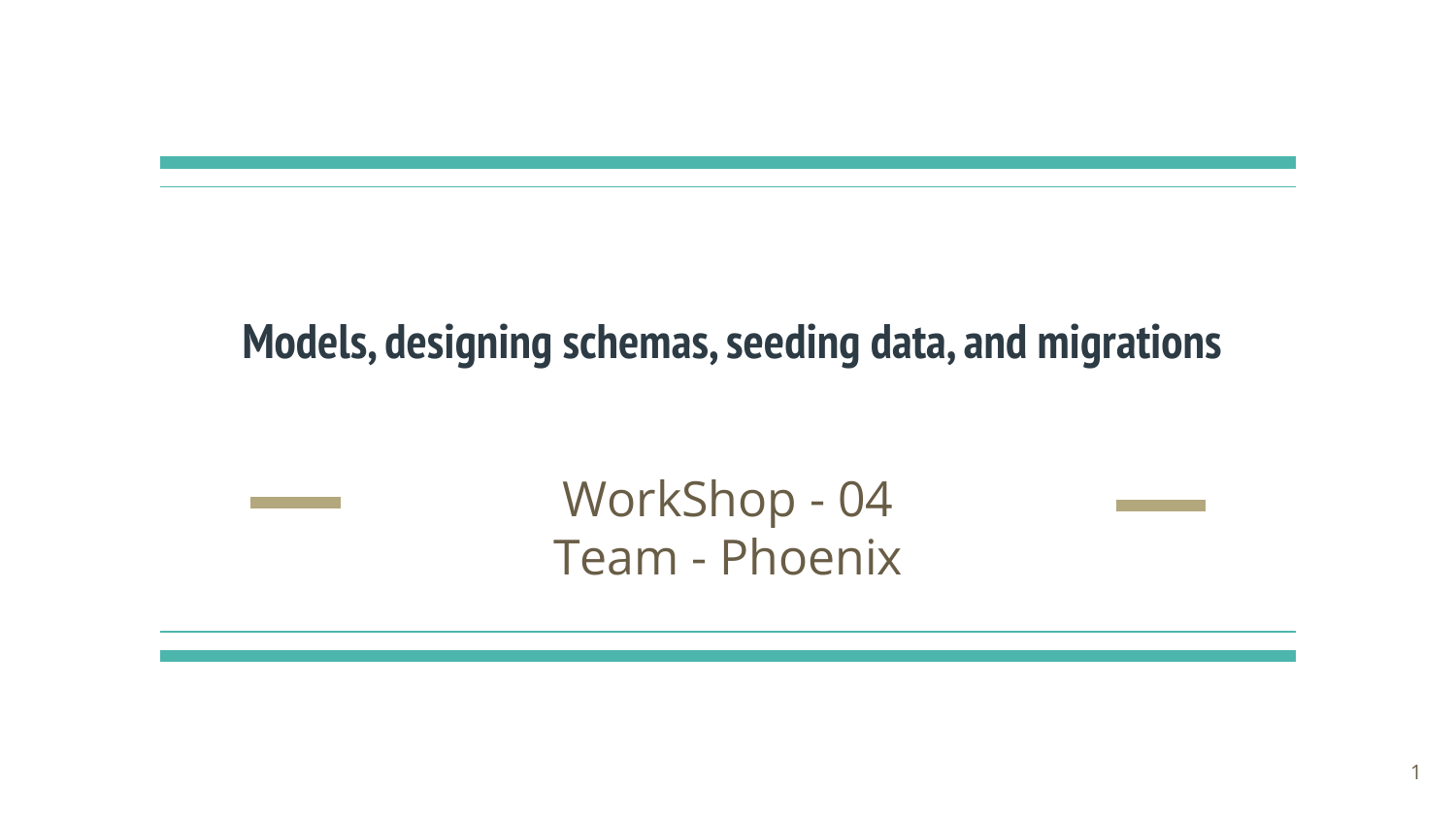

# Models, designing schemas, seeding data, and migrations

WorkShop - 04
Team - Phoenix
1